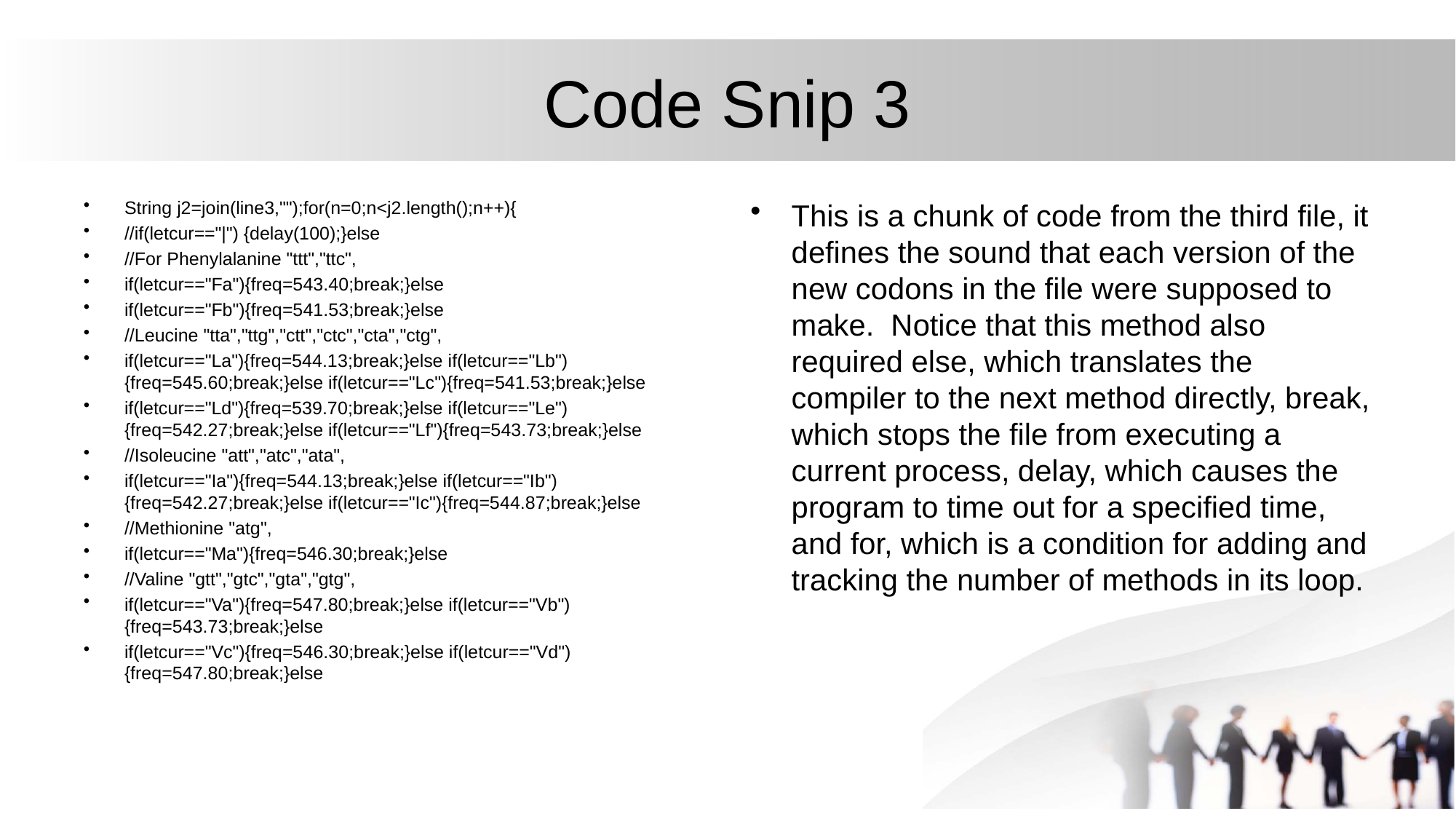

# Code Snip 3
String j2=join(line3,"");for(n=0;n<j2.length();n++){
//if(letcur=="|") {delay(100);}else
//For Phenylalanine "ttt","ttc",
if(letcur=="Fa"){freq=543.40;break;}else
if(letcur=="Fb"){freq=541.53;break;}else
//Leucine "tta","ttg","ctt","ctc","cta","ctg",
if(letcur=="La"){freq=544.13;break;}else if(letcur=="Lb"){freq=545.60;break;}else if(letcur=="Lc"){freq=541.53;break;}else
if(letcur=="Ld"){freq=539.70;break;}else if(letcur=="Le"){freq=542.27;break;}else if(letcur=="Lf"){freq=543.73;break;}else
//Isoleucine "att","atc","ata",
if(letcur=="Ia"){freq=544.13;break;}else if(letcur=="Ib"){freq=542.27;break;}else if(letcur=="Ic"){freq=544.87;break;}else
//Methionine "atg",
if(letcur=="Ma"){freq=546.30;break;}else
//Valine "gtt","gtc","gta","gtg",
if(letcur=="Va"){freq=547.80;break;}else if(letcur=="Vb"){freq=543.73;break;}else
if(letcur=="Vc"){freq=546.30;break;}else if(letcur=="Vd"){freq=547.80;break;}else

This is a chunk of code from the third file, it defines the sound that each version of the new codons in the file were supposed to make.  Notice that this method also required else, which translates the compiler to the next method directly, break, which stops the file from executing a current process, delay, which causes the program to time out for a specified time, and for, which is a condition for adding and tracking the number of methods in its loop.